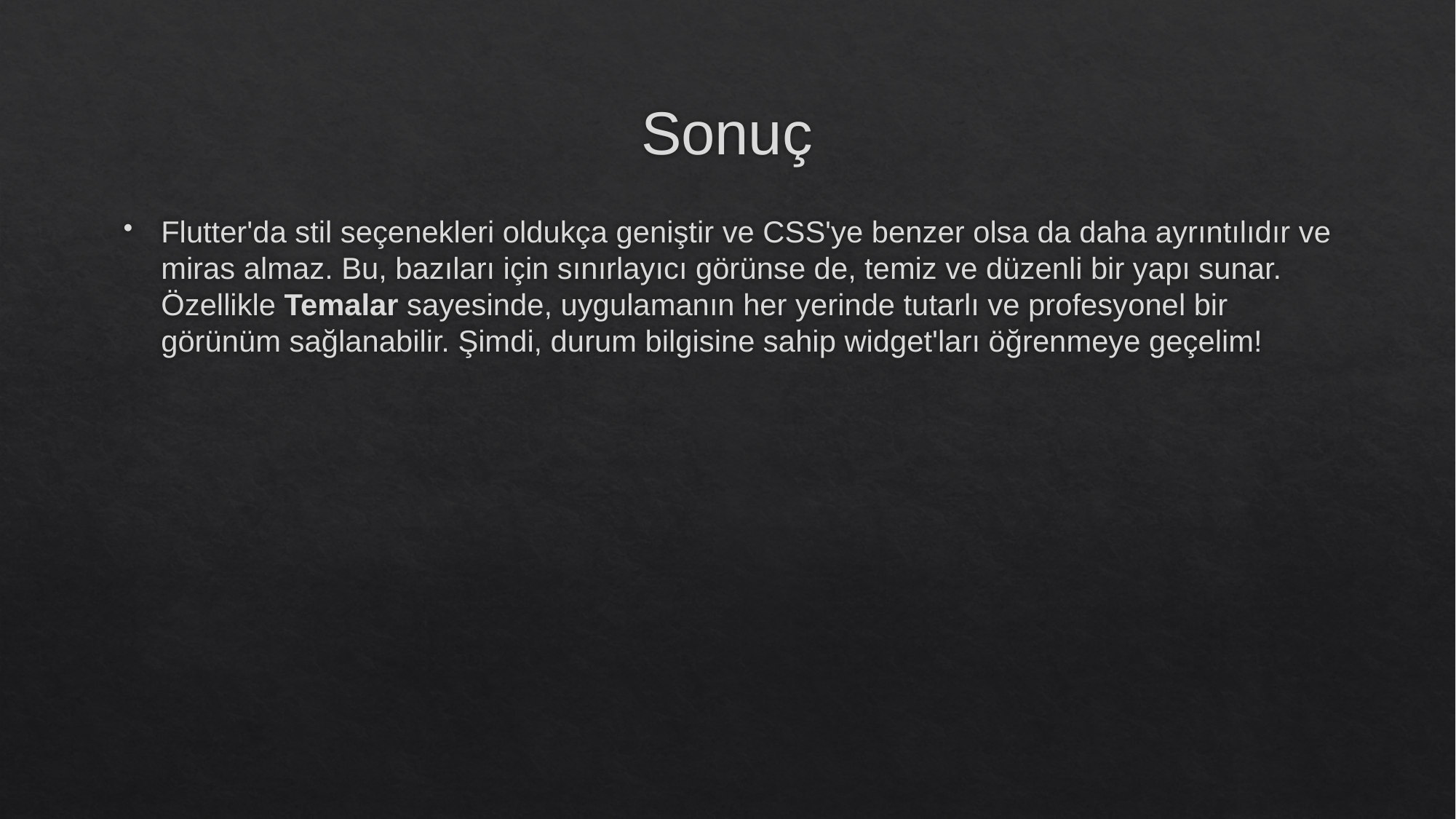

# Sonuç
Flutter'da stil seçenekleri oldukça geniştir ve CSS'ye benzer olsa da daha ayrıntılıdır ve miras almaz. Bu, bazıları için sınırlayıcı görünse de, temiz ve düzenli bir yapı sunar. Özellikle Temalar sayesinde, uygulamanın her yerinde tutarlı ve profesyonel bir görünüm sağlanabilir. Şimdi, durum bilgisine sahip widget'ları öğrenmeye geçelim!